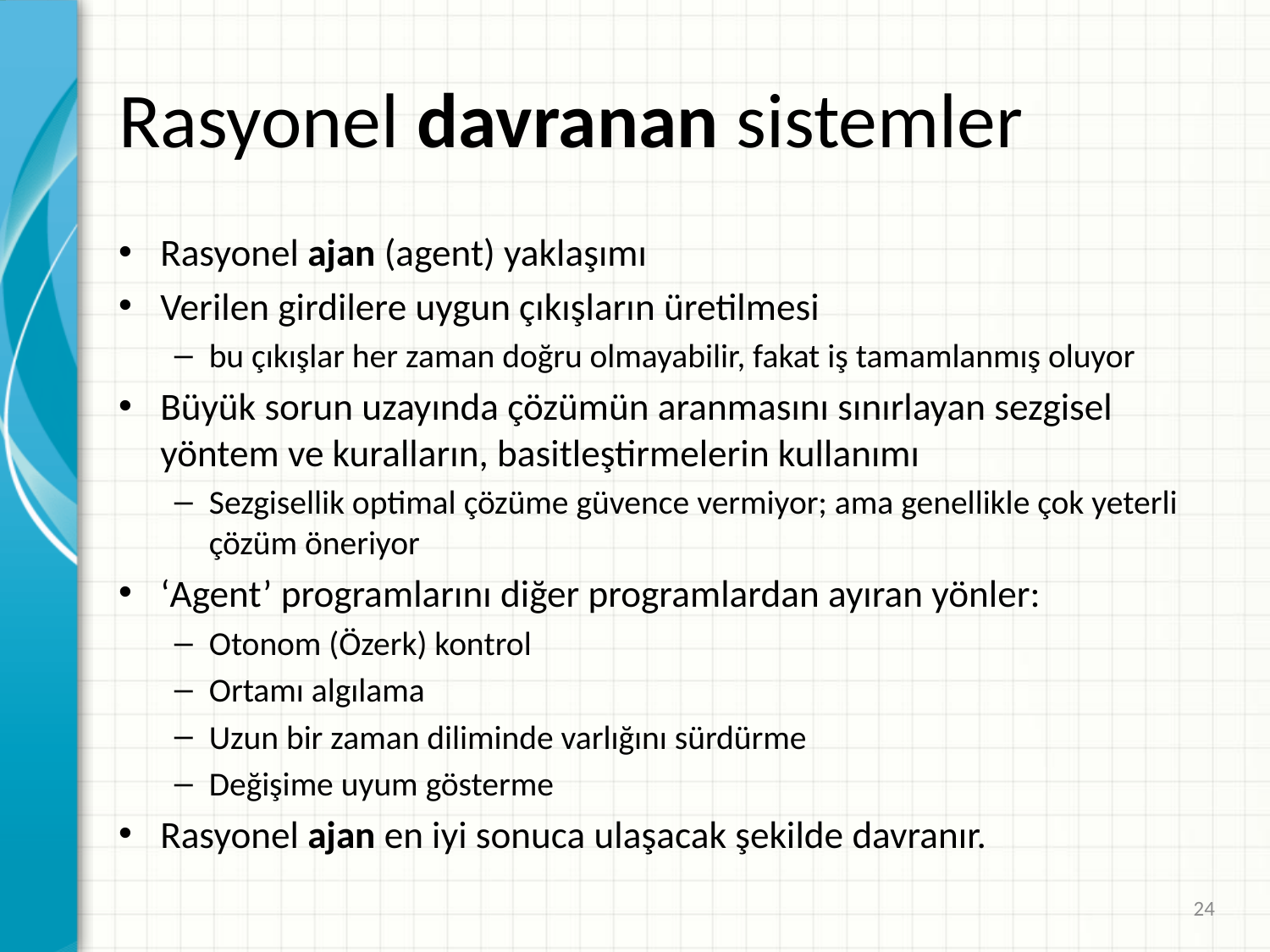

# Rasyonel davranan sistemler
Rasyonel ajan (agent) yaklaşımı
Verilen girdilere uygun çıkışların üretilmesi
bu çıkışlar her zaman doğru olmayabilir, fakat iş tamamlanmış oluyor
Büyük sorun uzayında çözümün aranmasını sınırlayan sezgisel yöntem ve kuralların, basitleştirmelerin kullanımı
Sezgisellik optimal çözüme güvence vermiyor; ama genellikle çok yeterli çözüm öneriyor
‘Agent’ programlarını diğer programlardan ayıran yönler:
Otonom (Özerk) kontrol
Ortamı algılama
Uzun bir zaman diliminde varlığını sürdürme
Değişime uyum gösterme
Rasyonel ajan en iyi sonuca ulaşacak şekilde davranır.

24